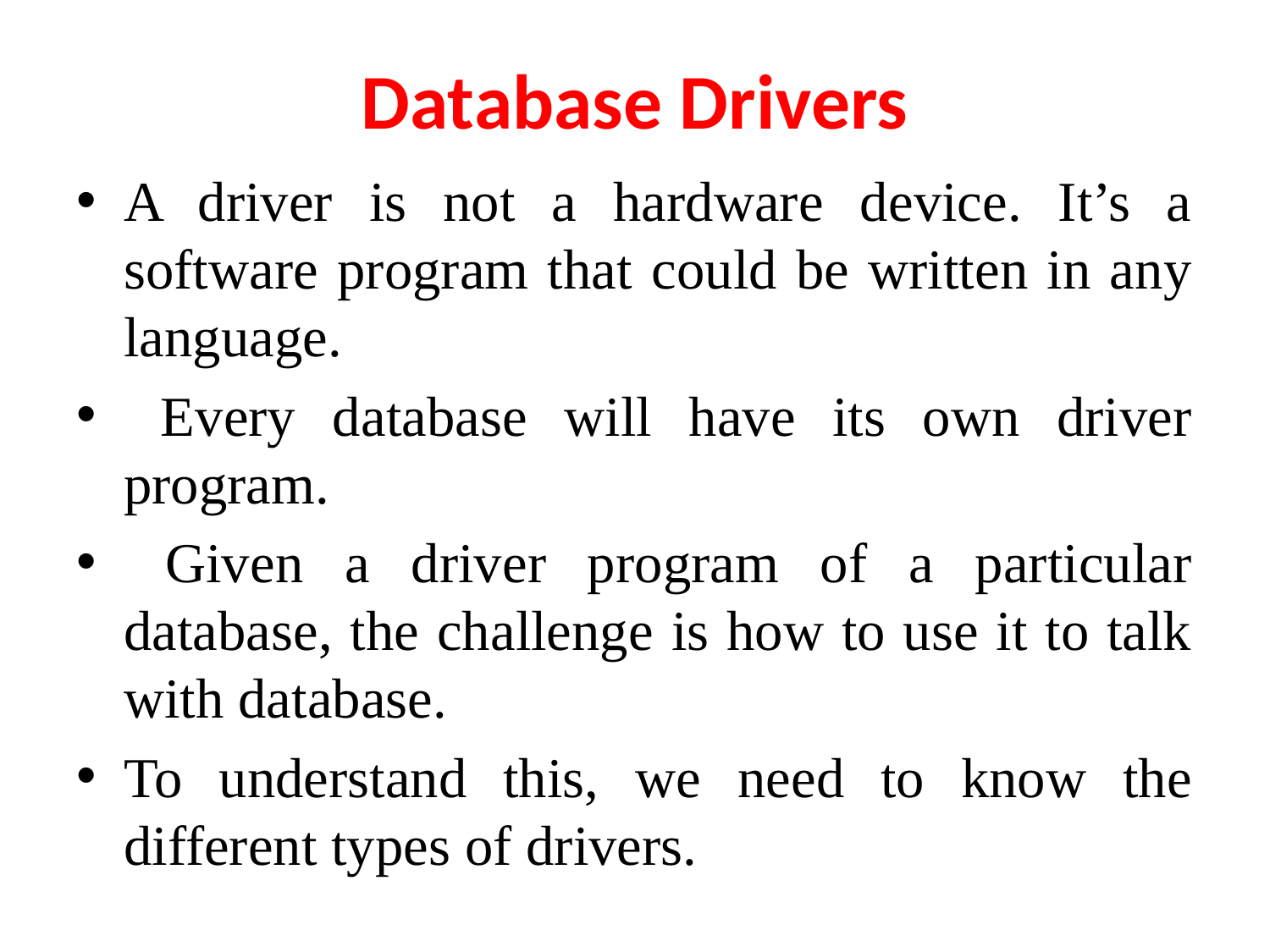

# Database Drivers
A driver is not a hardware device. It’s a software program that could be written in any language.
 Every database will have its own driver program.
 Given a driver program of a particular database, the challenge is how to use it to talk with database.
To understand this, we need to know the different types of drivers.